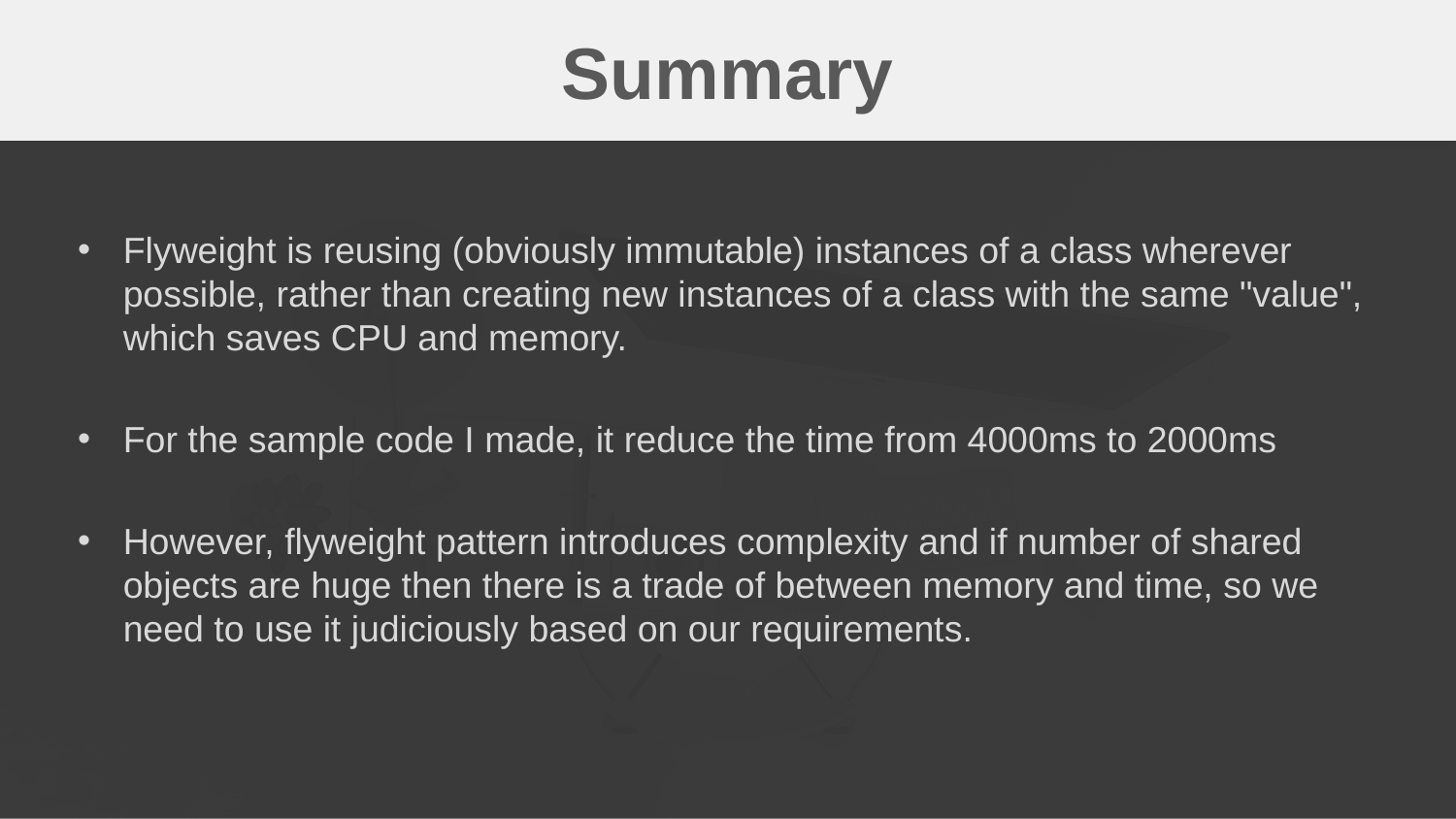

# Summary

Flyweight is reusing (obviously immutable) instances of a class wherever possible, rather than creating new instances of a class with the same "value", which saves CPU and memory.

For the sample code I made, it reduce the time from 4000ms to 2000ms

However, flyweight pattern introduces complexity and if number of shared objects are huge then there is a trade of between memory and time, so we need to use it judiciously based on our requirements.